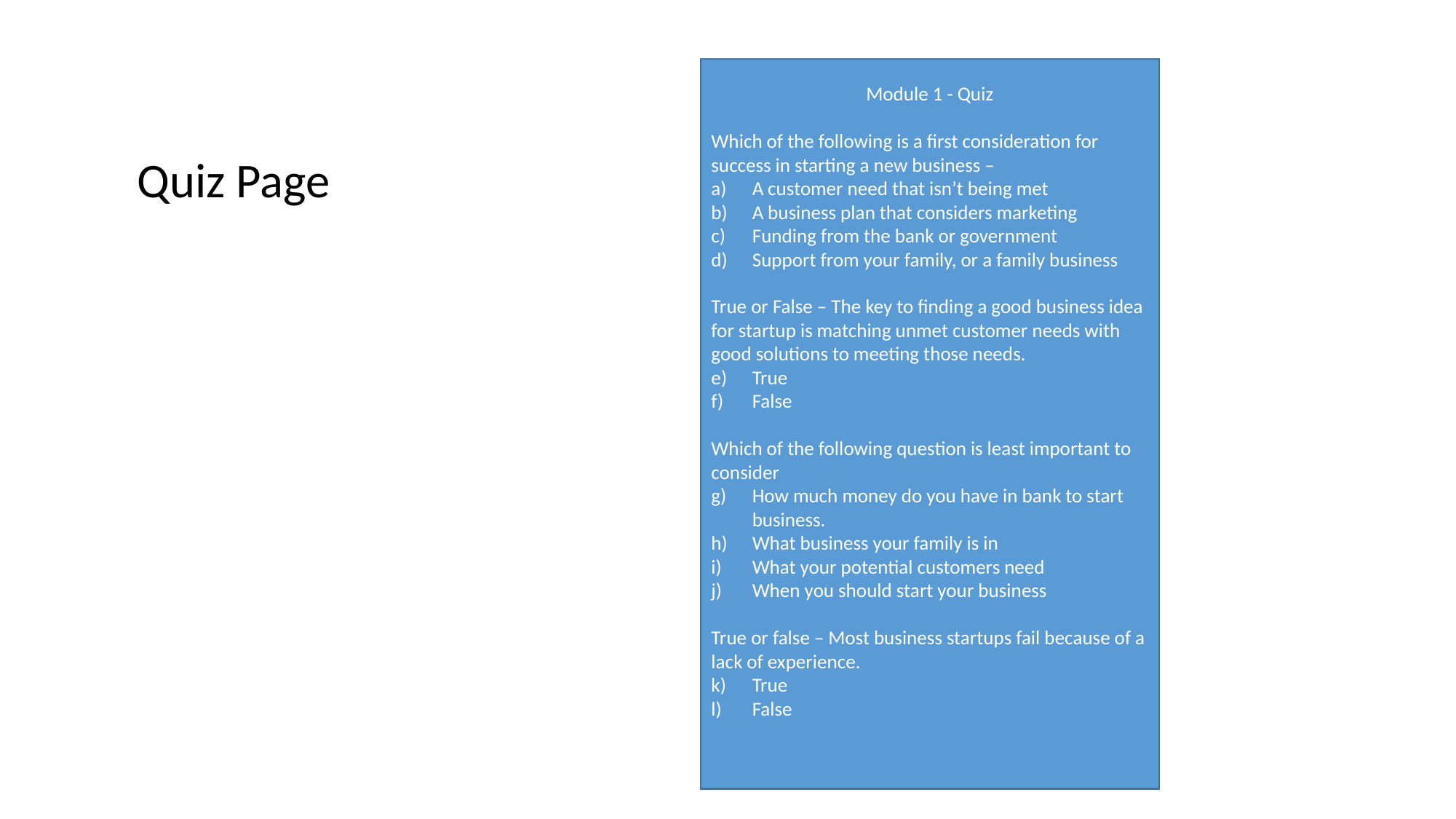

Module 1 - Quiz

Which of the following is a first consideration for success in starting a new business –
A customer need that isn’t being met
A business plan that considers marketing
Funding from the bank or government
Support from your family, or a family business

True or False – The key to finding a good business idea for startup is matching unmet customer needs with good solutions to meeting those needs.
True
False

Which of the following question is least important to consider
How much money do you have in bank to start business.
What business your family is in
What your potential customers need
When you should start your business

True or false – Most business startups fail because of a lack of experience.
True
False

Quiz Page